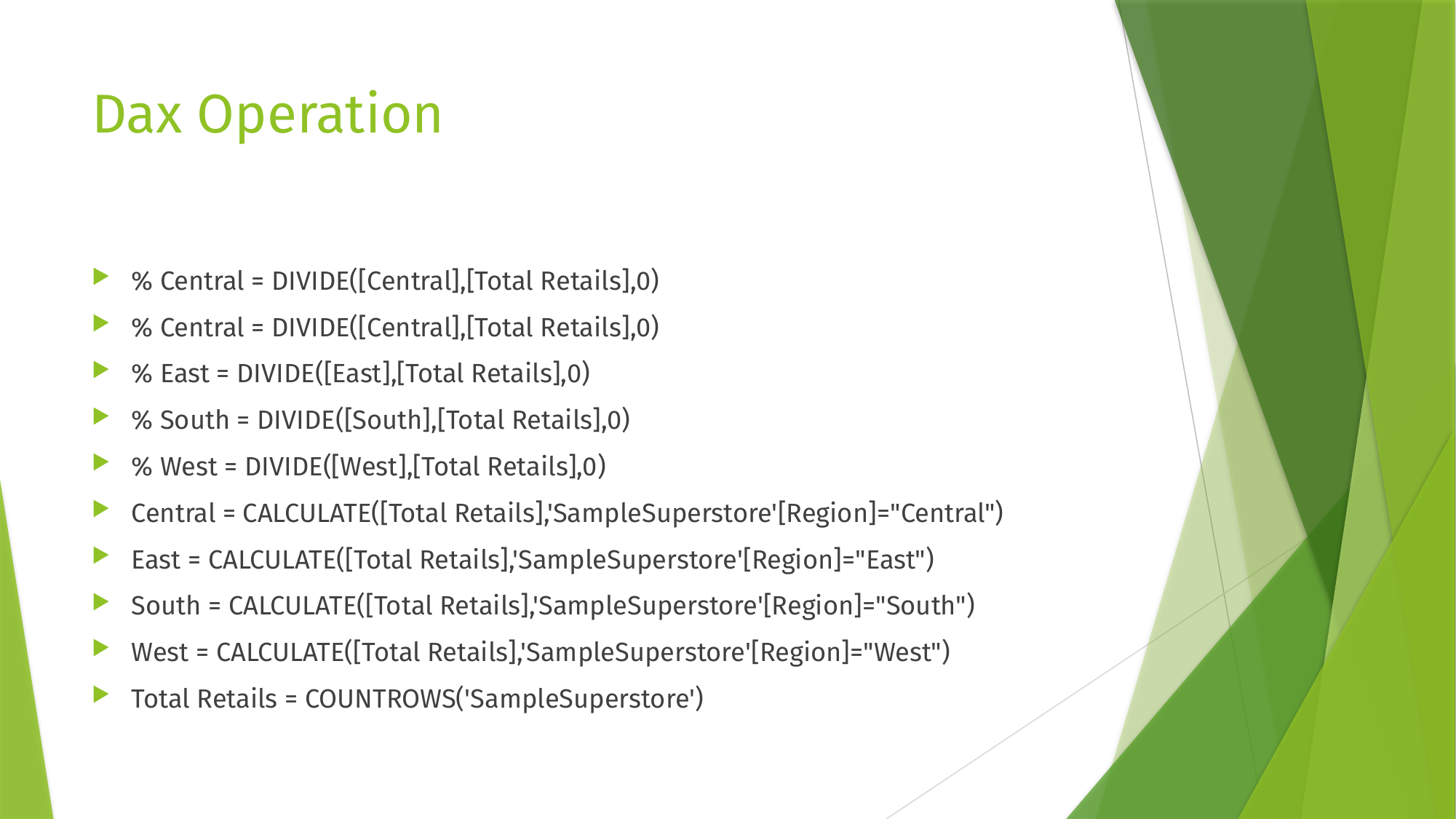

# Dax Operation
% Central = DIVIDE([Central],[Total Retails],0)
% Central = DIVIDE([Central],[Total Retails],0)
% East = DIVIDE([East],[Total Retails],0)
% South = DIVIDE([South],[Total Retails],0)
% West = DIVIDE([West],[Total Retails],0)
Central = CALCULATE([Total Retails],'SampleSuperstore'[Region]="Central")
East = CALCULATE([Total Retails],'SampleSuperstore'[Region]="East")
South = CALCULATE([Total Retails],'SampleSuperstore'[Region]="South")
West = CALCULATE([Total Retails],'SampleSuperstore'[Region]="West")
Total Retails = COUNTROWS('SampleSuperstore')